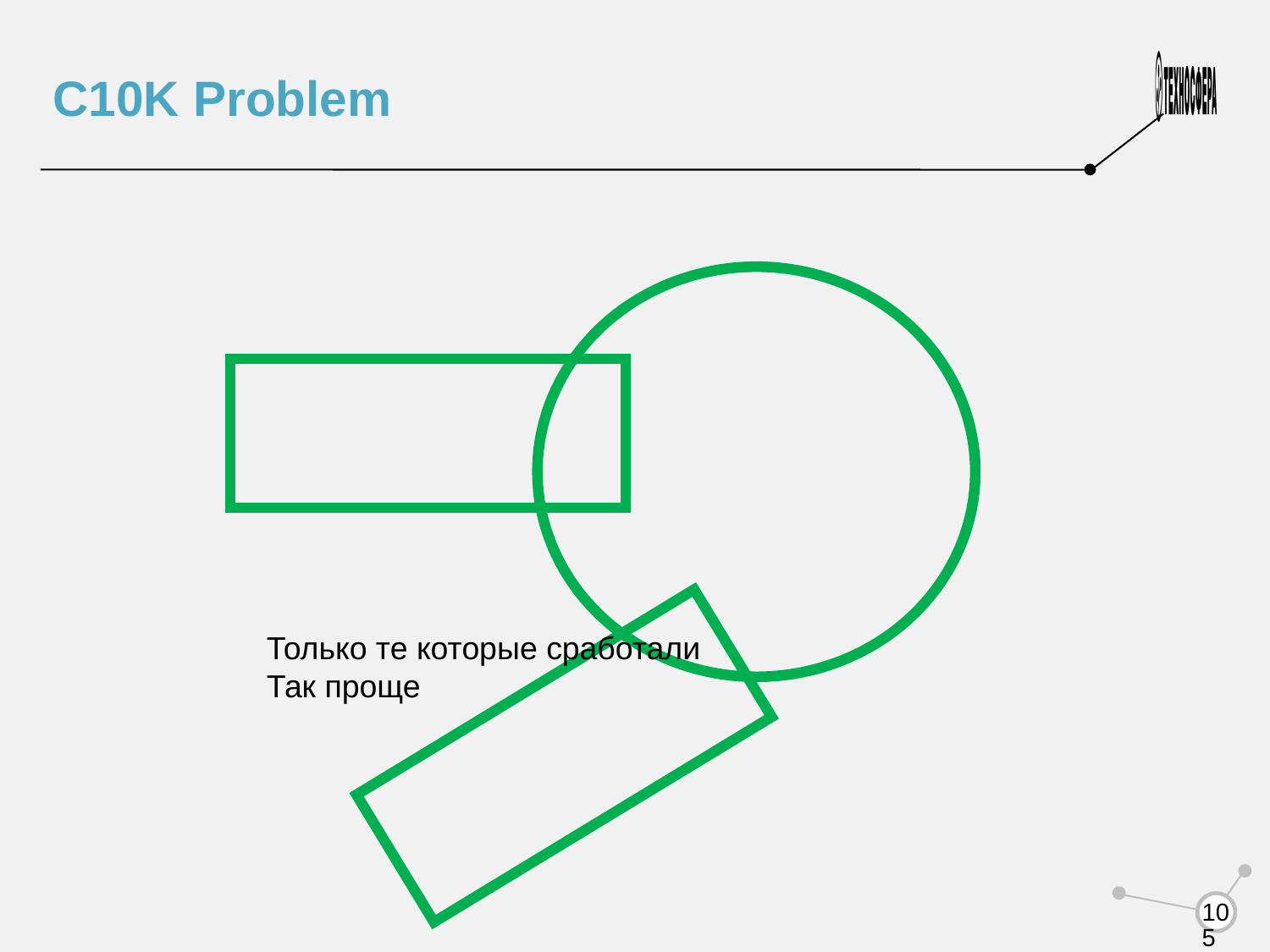

C10K Problem

|  |  |  |  |  |  |  |  |  |  |
| --- | --- | --- | --- | --- | --- | --- | --- | --- | --- |
|  |
| --- |
Только те которые сработали
Так проще

|  |
| --- |
105